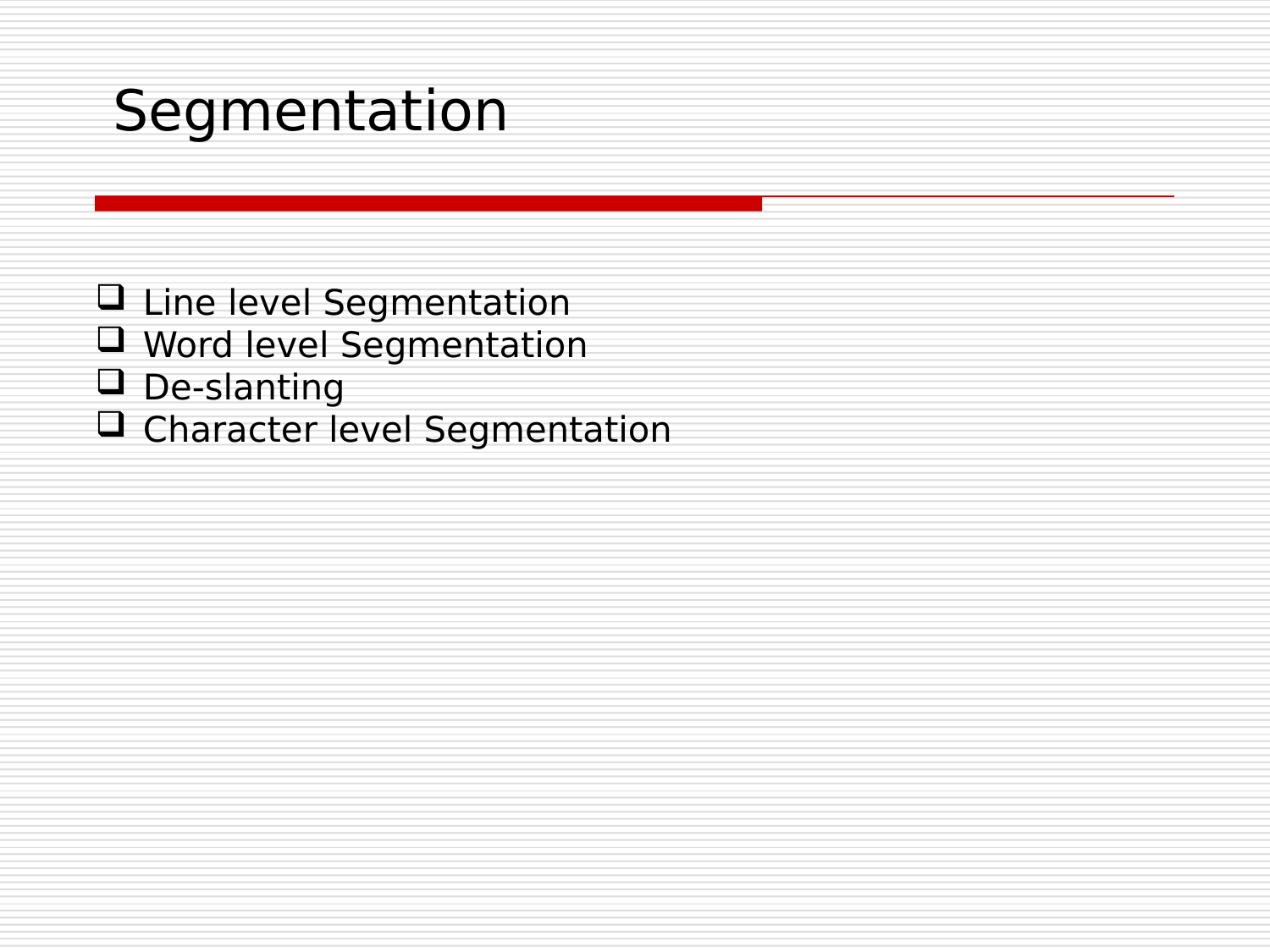

# Segmentation
Line level Segmentation
Word level Segmentation
De-slanting
Character level Segmentation